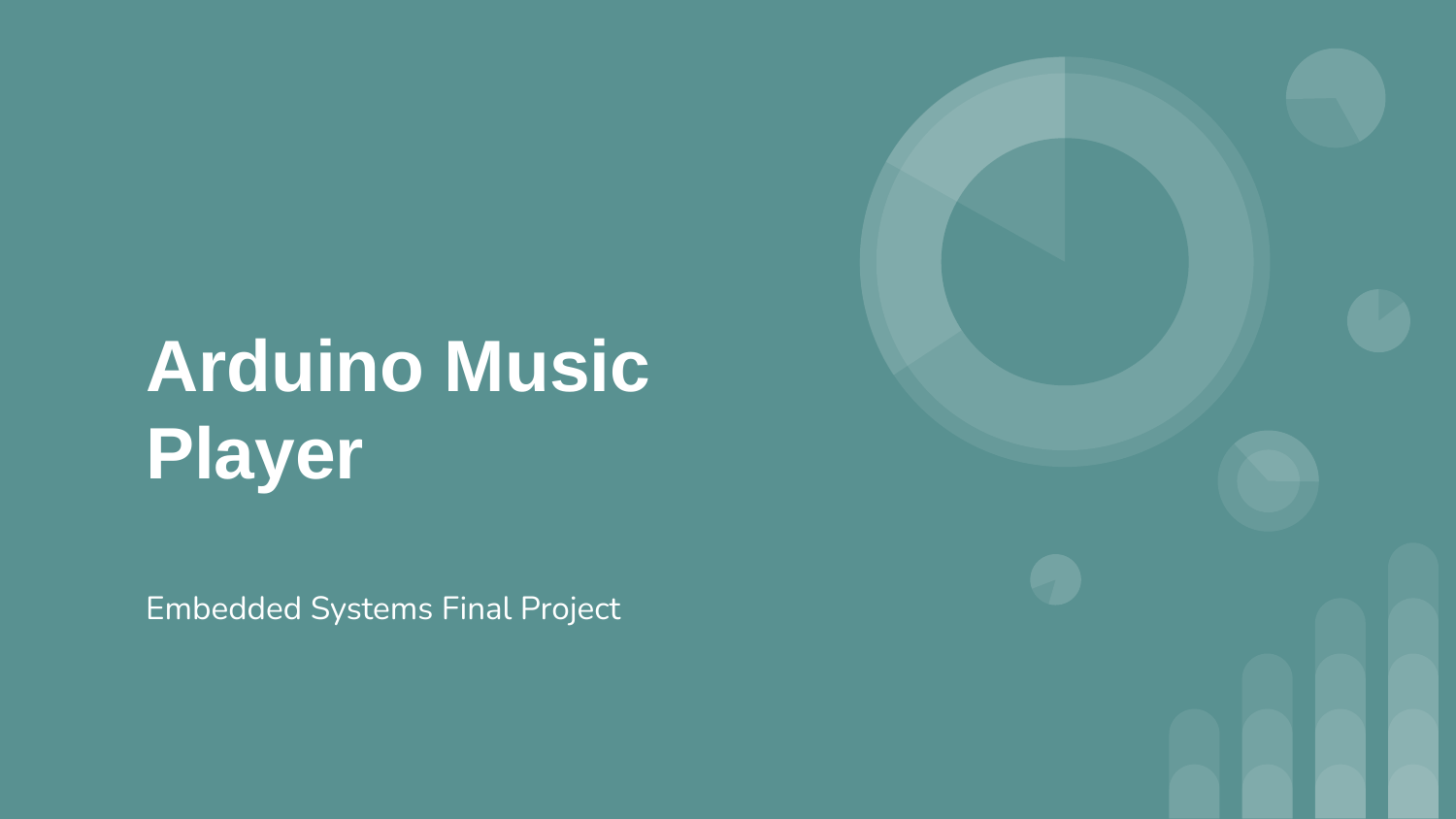

# Arduino Music Player
Embedded Systems Final Project